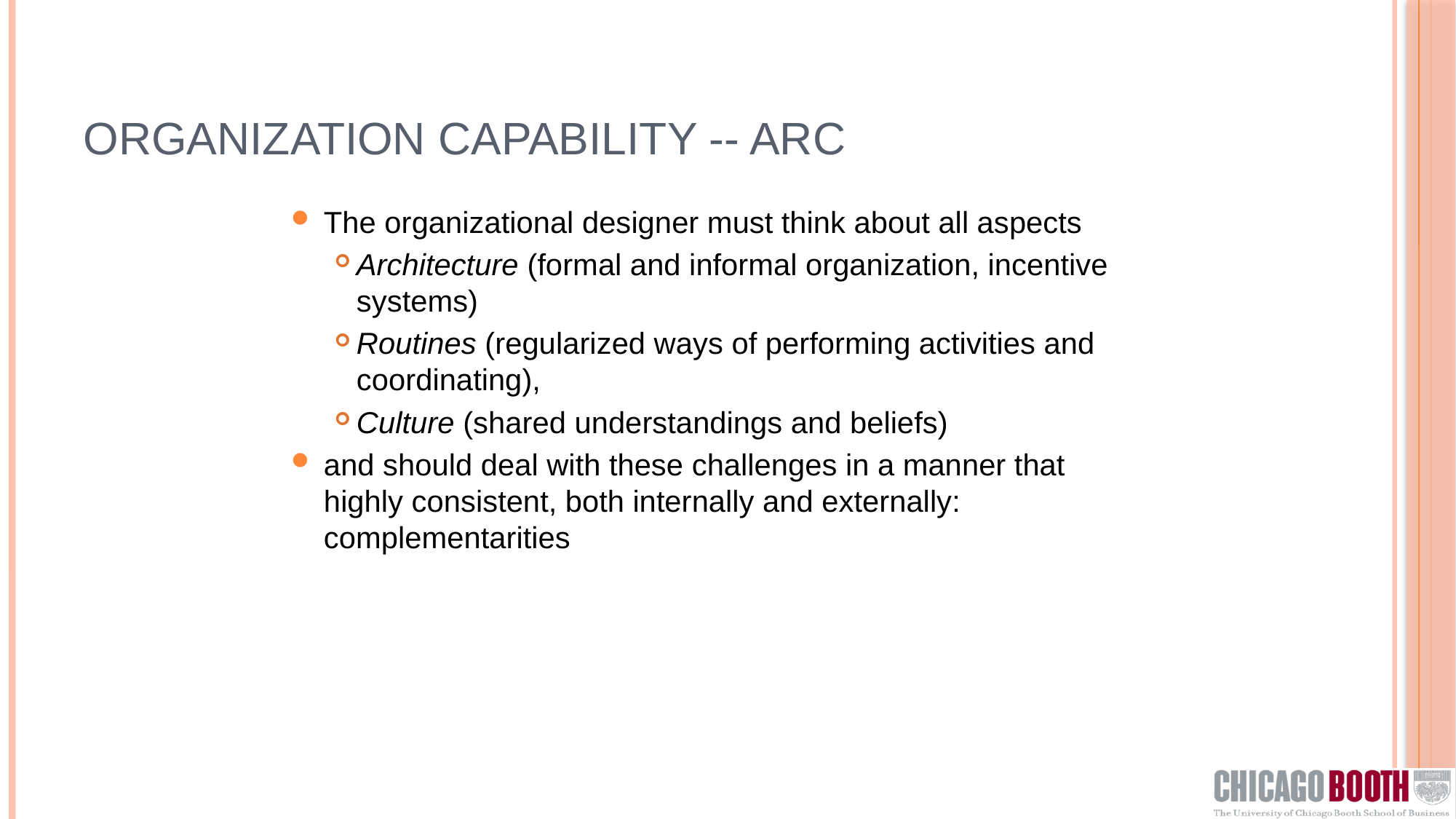

# Organization Capability -- ARC
The organizational designer must think about all aspects
Architecture (formal and informal organization, incentive systems)
Routines (regularized ways of performing activities and coordinating),
Culture (shared understandings and beliefs)
and should deal with these challenges in a manner that highly consistent, both internally and externally: complementarities